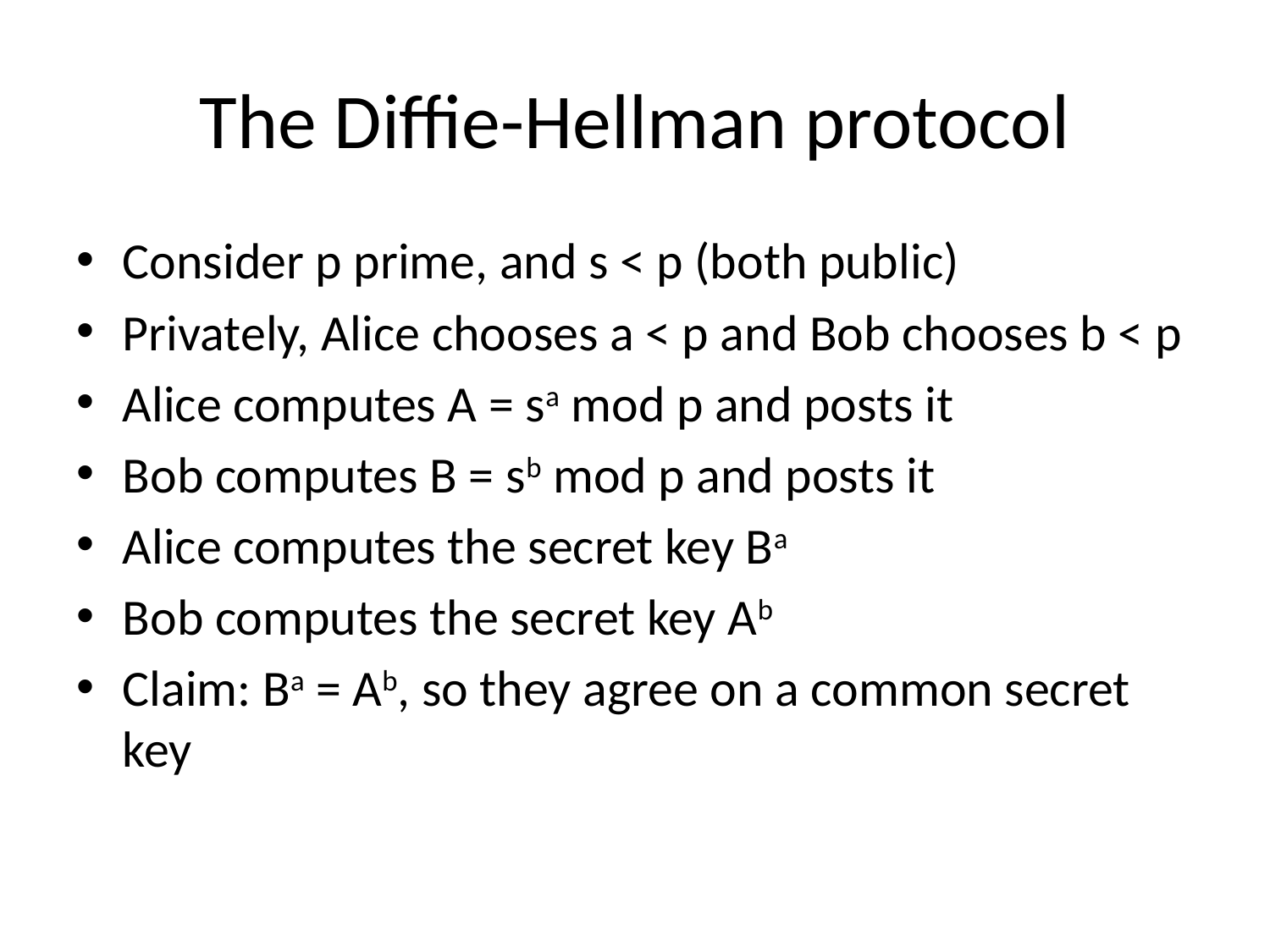

# The Diffie-Hellman protocol
Consider p prime, and s < p (both public)
Privately, Alice chooses a < p and Bob chooses b < p
Alice computes A = sa mod p and posts it
Bob computes B = sb mod p and posts it
Alice computes the secret key Ba
Bob computes the secret key Ab
Claim: Ba = Ab, so they agree on a common secret key